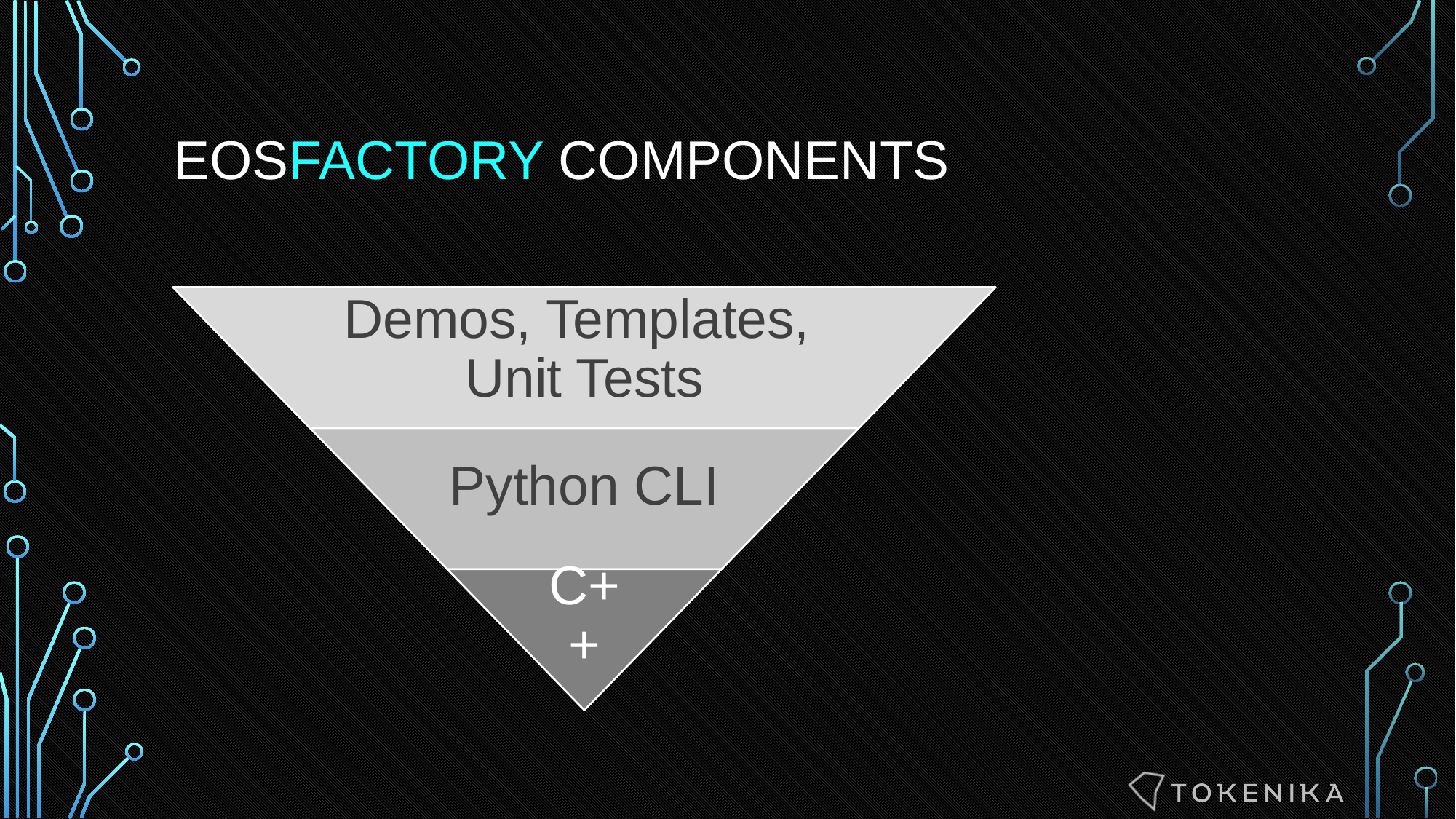

# eosFactory COMPONENTS
Demos, Templates,
Unit Tests
Python CLI
C++